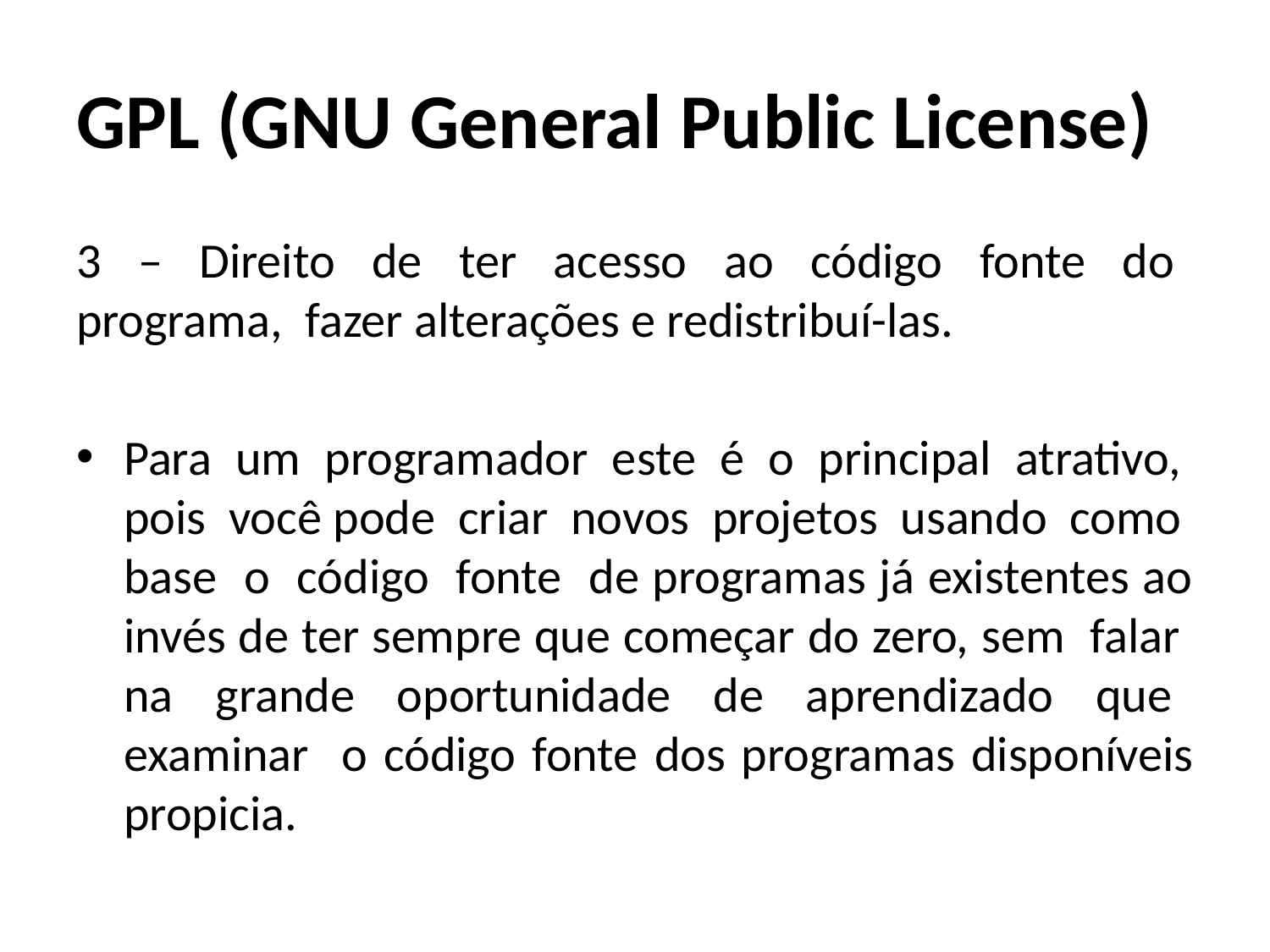

# GPL (GNU General Public License)
3  –  Direito  de  ter  acesso  ao  código  fonte  do  programa,  fazer alterações e redistribuí-las.

Para  um  programador  este  é  o  principal  atrativo,  pois  você pode  criar  novos  projetos  usando  como  base  o  código  fonte  de programas já existentes ao invés de ter sempre que começar do zero, sem  falar  na  grande  oportunidade  de  aprendizado  que  examinar  o código fonte dos programas disponíveis propicia.